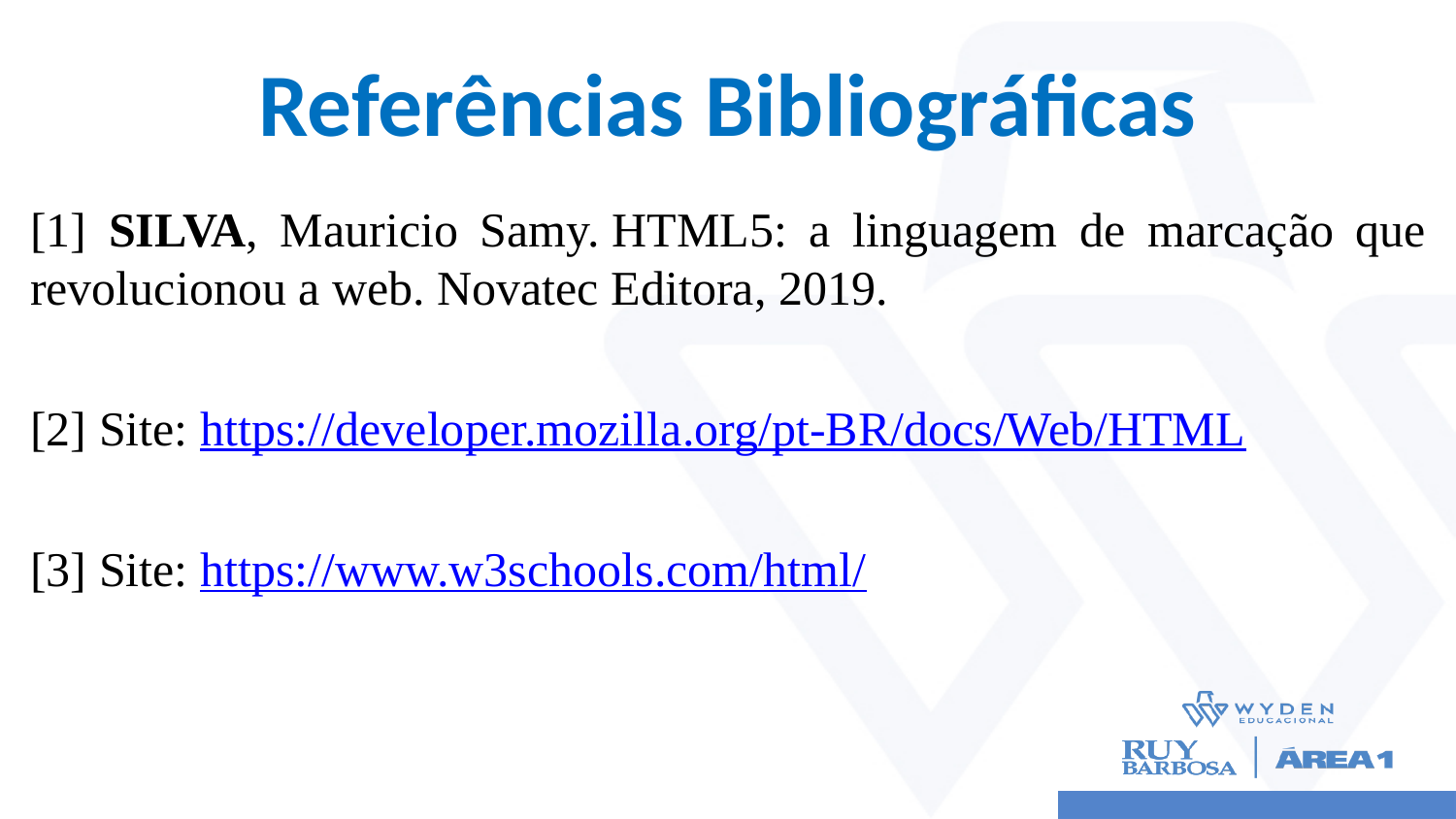

# Referências Bibliográficas
[1] SILVA, Mauricio Samy. HTML5: a linguagem de marcação que revolucionou a web. Novatec Editora, 2019.

[2] Site: https://developer.mozilla.org/pt-BR/docs/Web/HTML

[3] Site: https://www.w3schools.com/html/